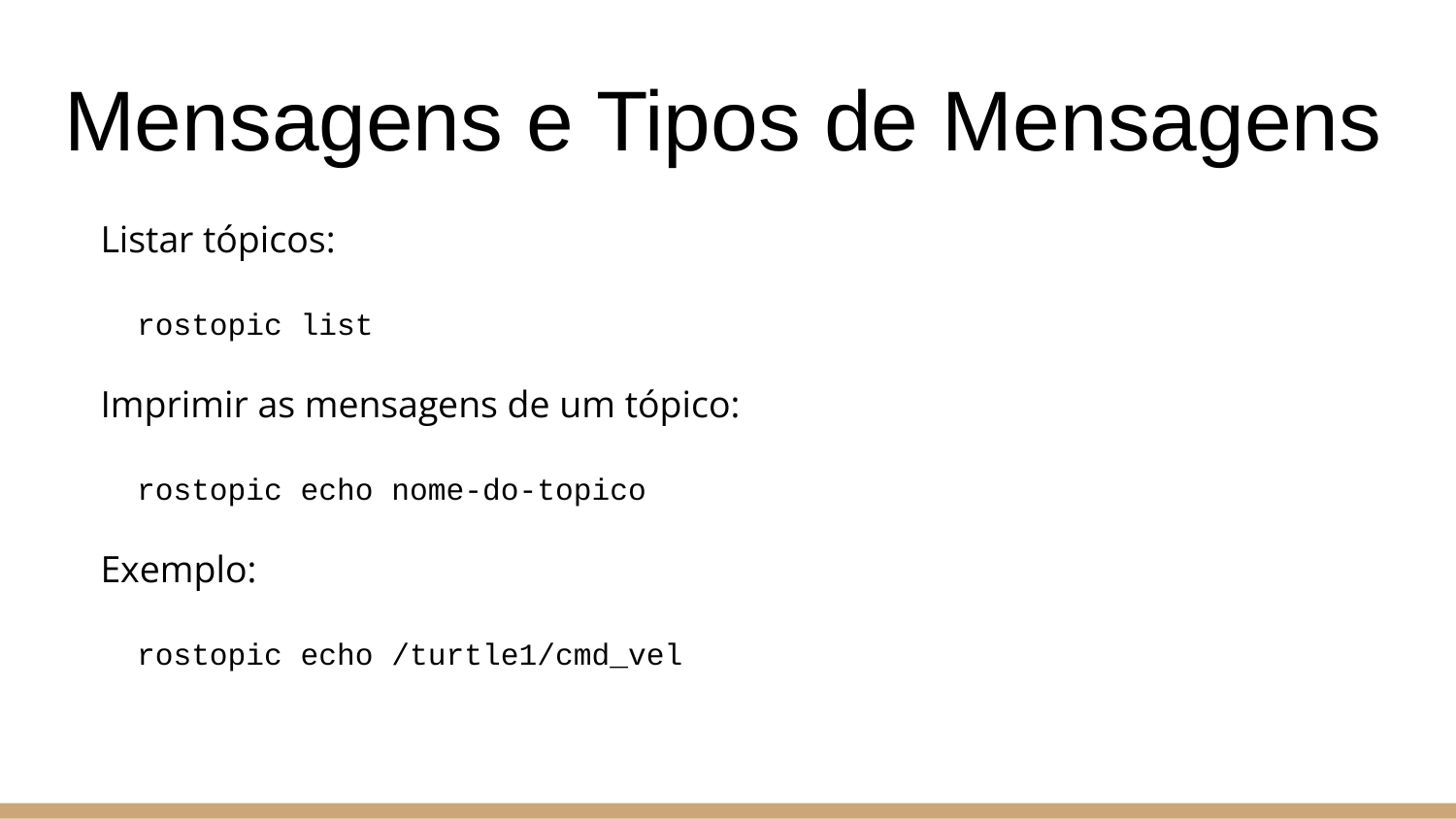

# Mensagens e Tipos de Mensagens
Listar tópicos:
	rostopic list
Imprimir as mensagens de um tópico:
	rostopic echo nome-do-topico
Exemplo:
	rostopic echo /turtle1/cmd_vel